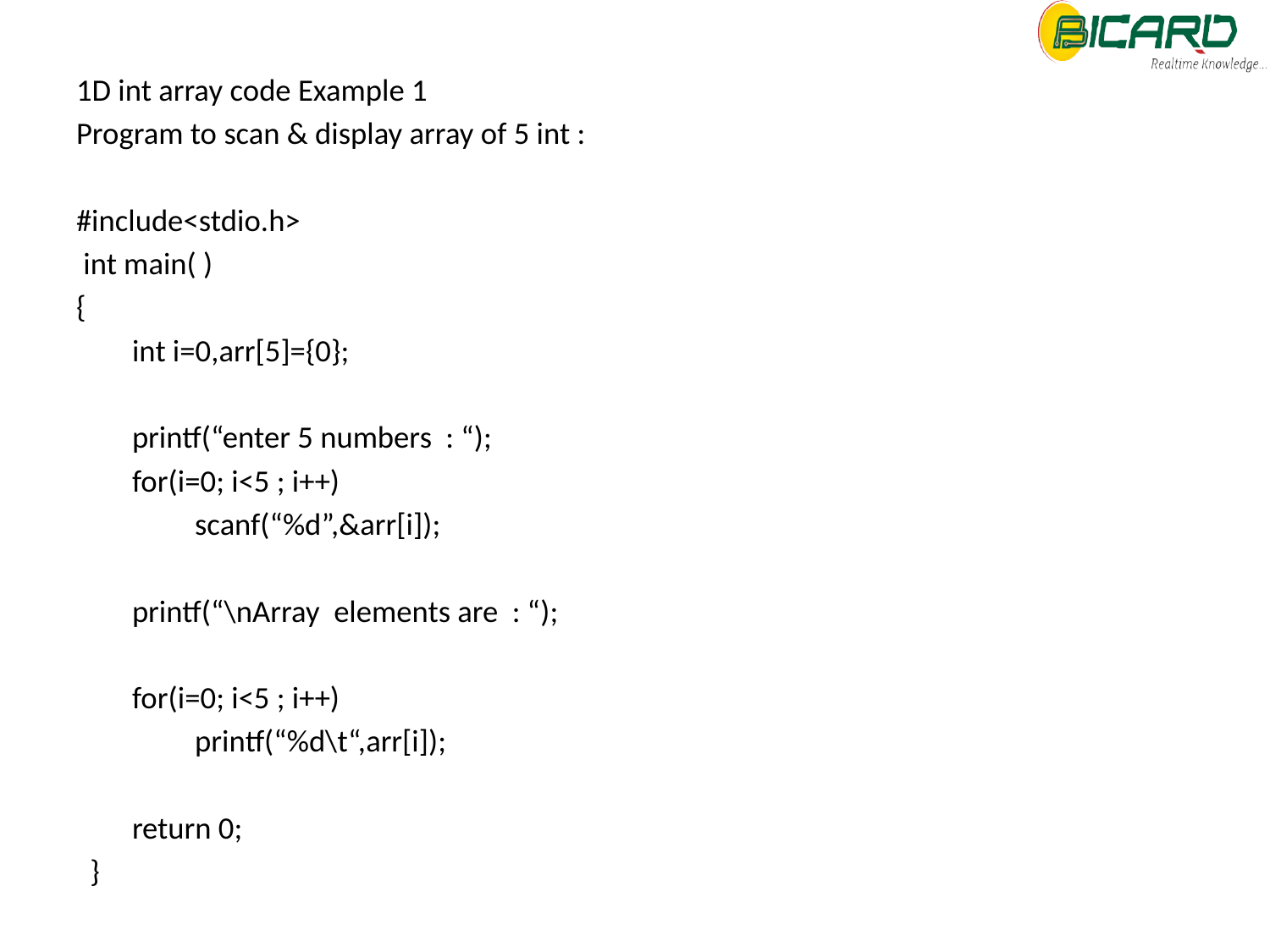

1D int array code Example 1
Program to scan & display array of 5 int :

#include<stdio.h>
 int main( )
{
        int i=0,arr[5]={0};

        printf(“enter 5 numbers  : “);
        for(i=0; i<5 ; i++)
                 scanf(“%d”,&arr[i]);

        printf(“\nArray  elements are  : “);

        for(i=0; i<5 ; i++)
                 printf(“%d\t“,arr[i]);

        return 0;
  }